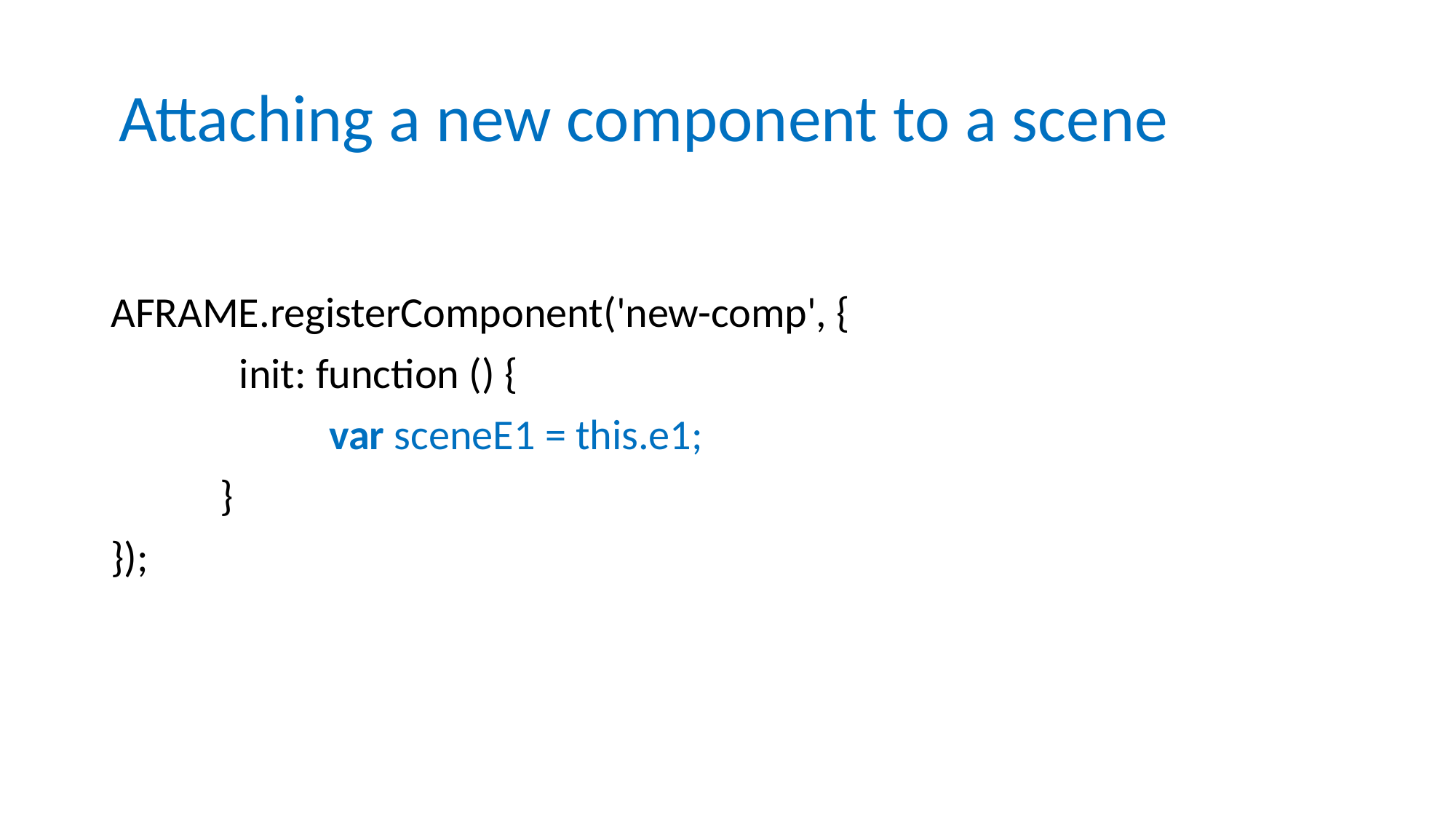

# Attaching a new component to a scene

AFRAME.registerComponent('new-comp', {
	  init: function () {
		var sceneE1 = this.e1;
	}
});